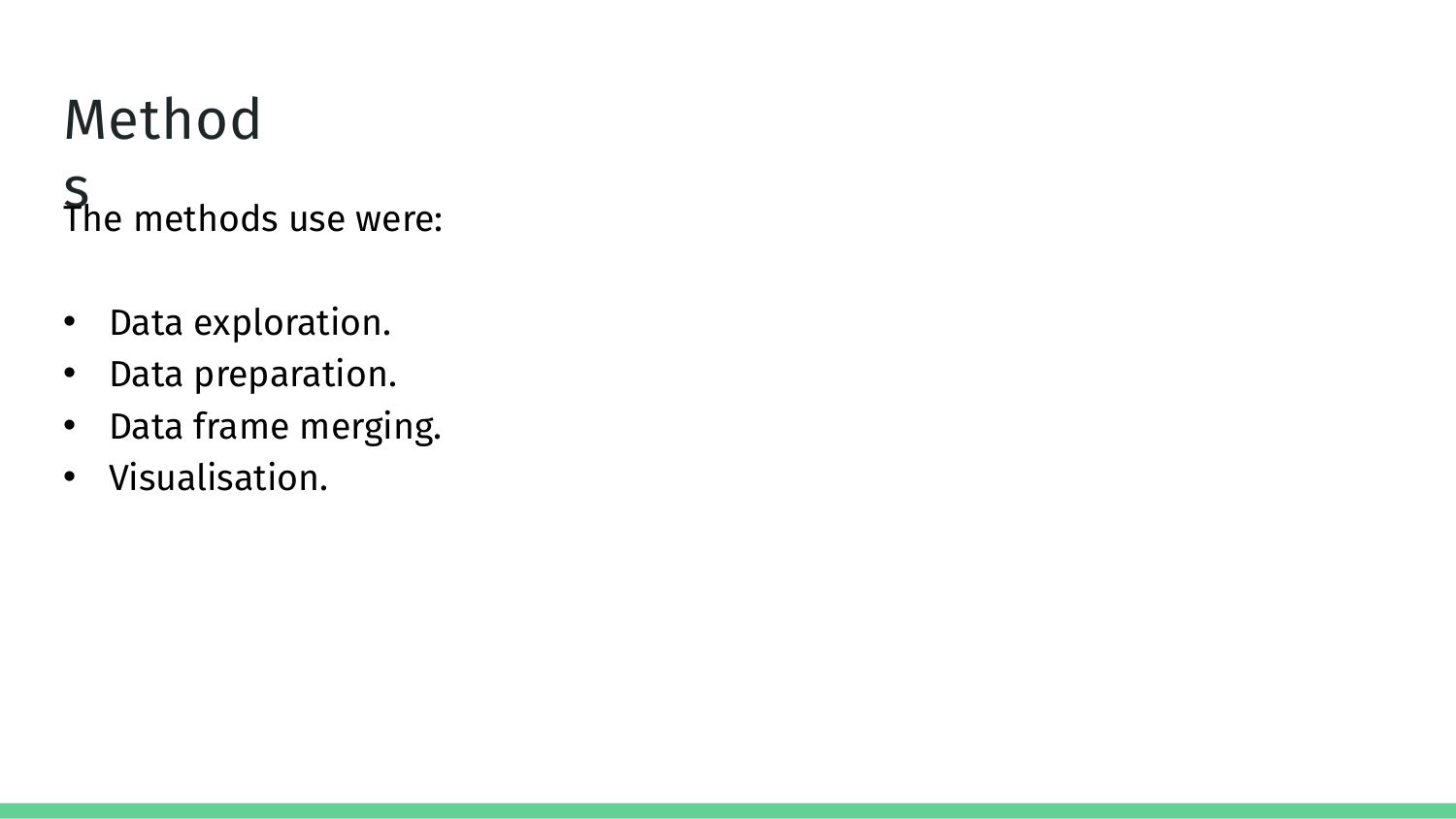

Methods
The methods use were:

Data exploration.
Data preparation.
Data frame merging.
Visualisation.